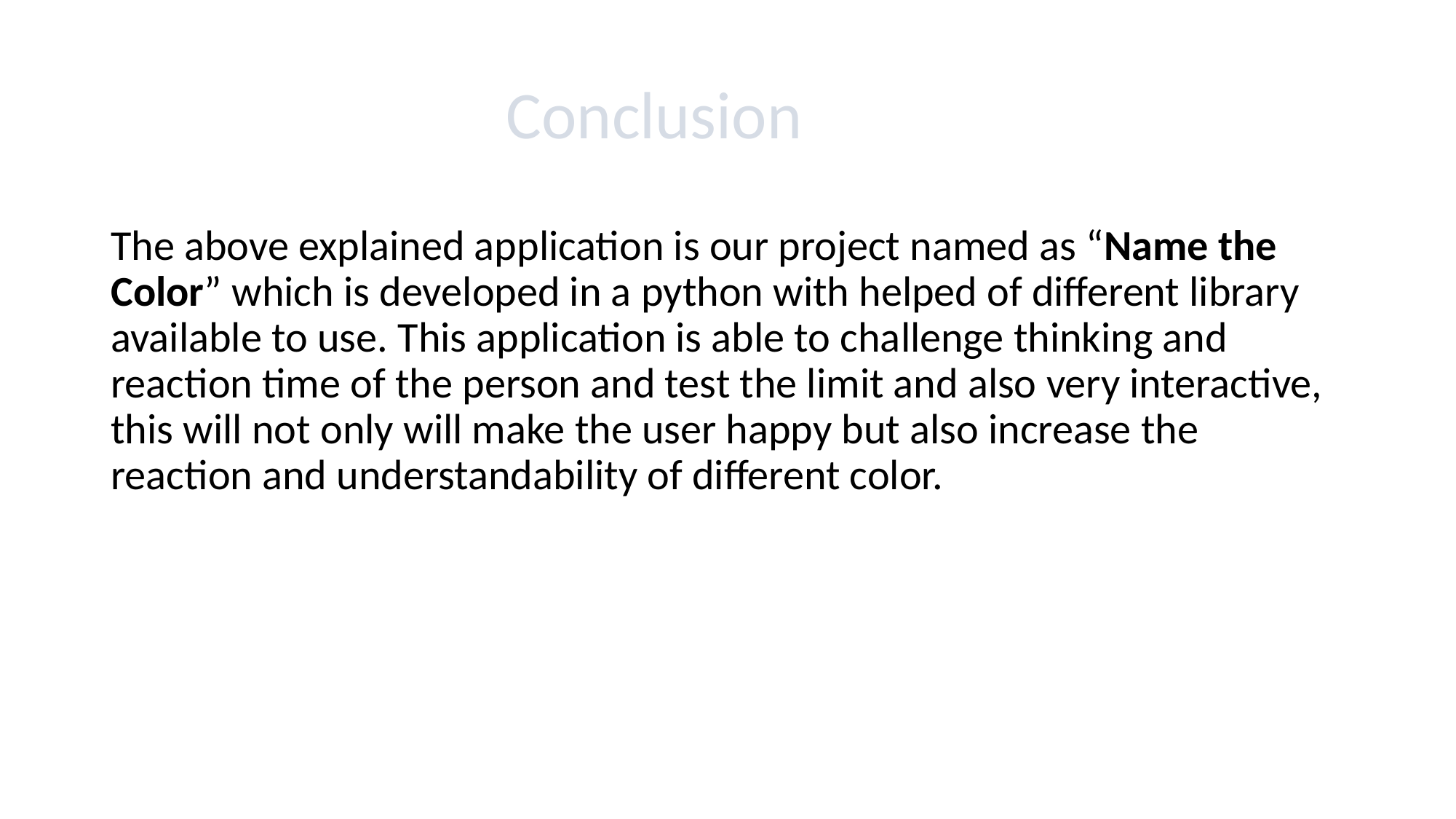

# Conclusion
The above explained application is our project named as “Name the Color” which is developed in a python with helped of different library available to use. This application is able to challenge thinking and reaction time of the person and test the limit and also very interactive, this will not only will make the user happy but also increase the reaction and understandability of different color.